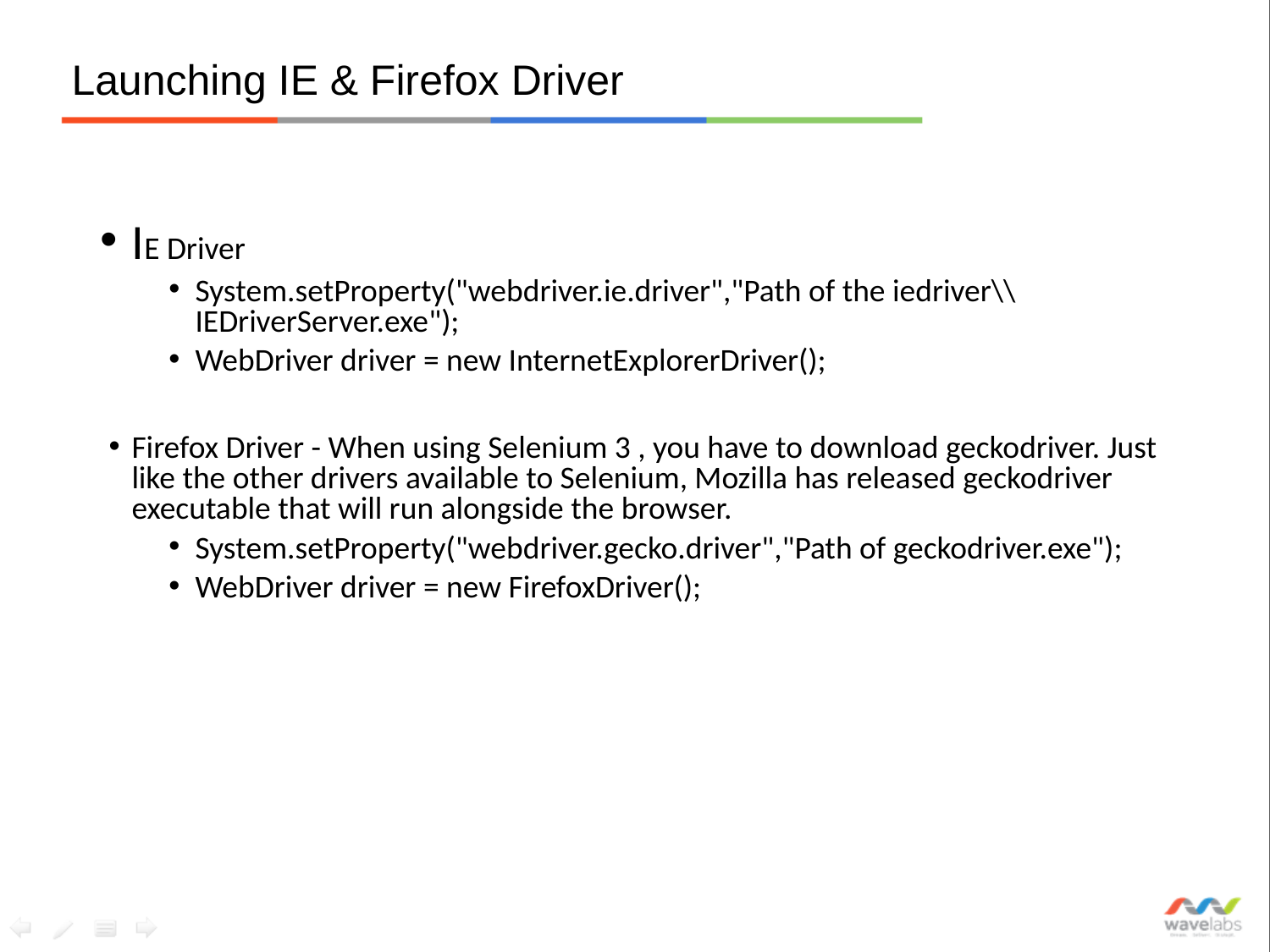

# Launching IE & Firefox Driver
IE Driver
System.setProperty("webdriver.ie.driver","Path of the iedriver\\IEDriverServer.exe");
WebDriver driver = new InternetExplorerDriver();

Firefox Driver - When using Selenium 3 , you have to download geckodriver. Just like the other drivers available to Selenium, Mozilla has released geckodriver executable that will run alongside the browser.
System.setProperty("webdriver.gecko.driver","Path of geckodriver.exe");
WebDriver driver = new FirefoxDriver();